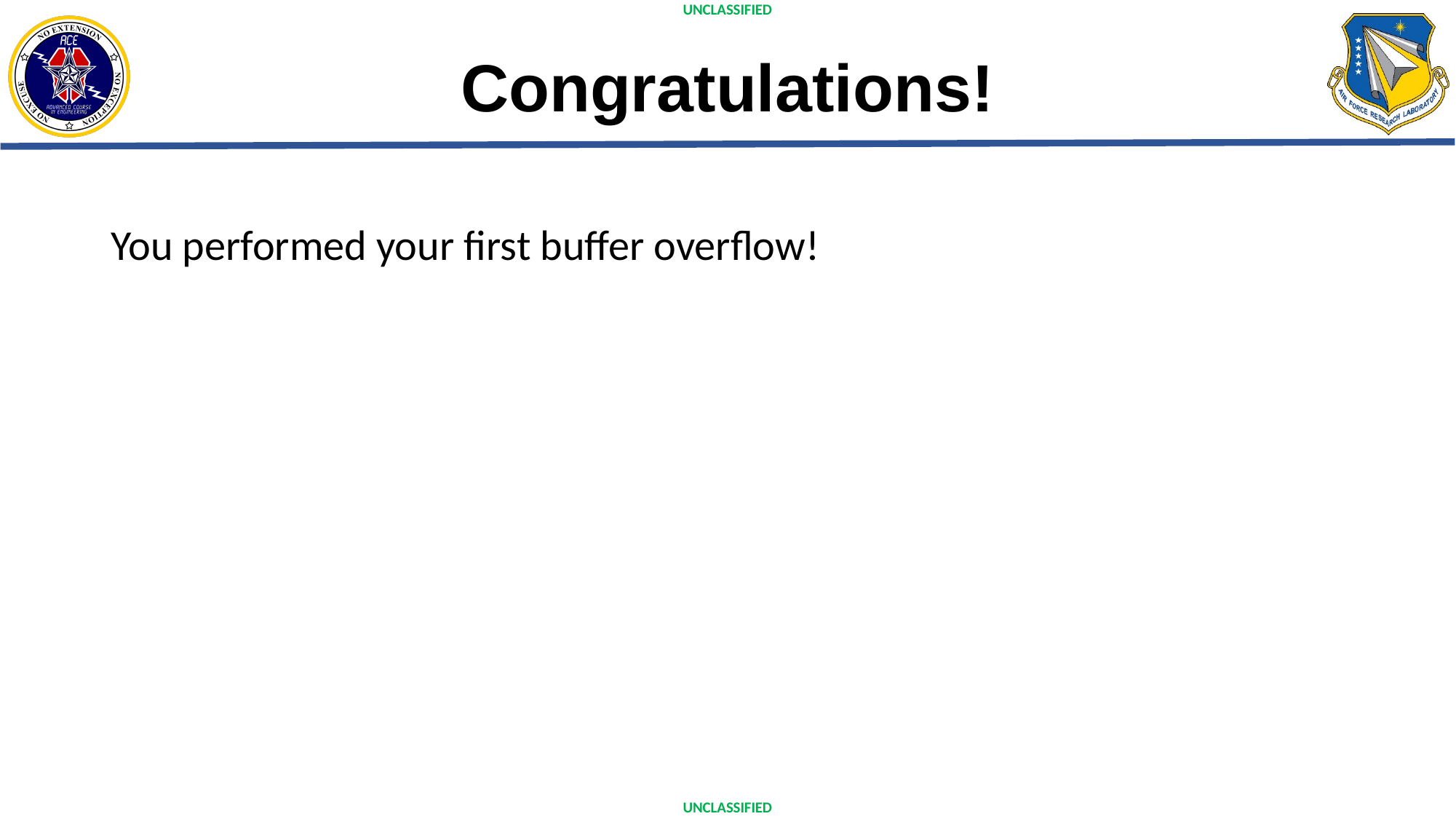

# Congratulations!
You performed your first buffer overflow!